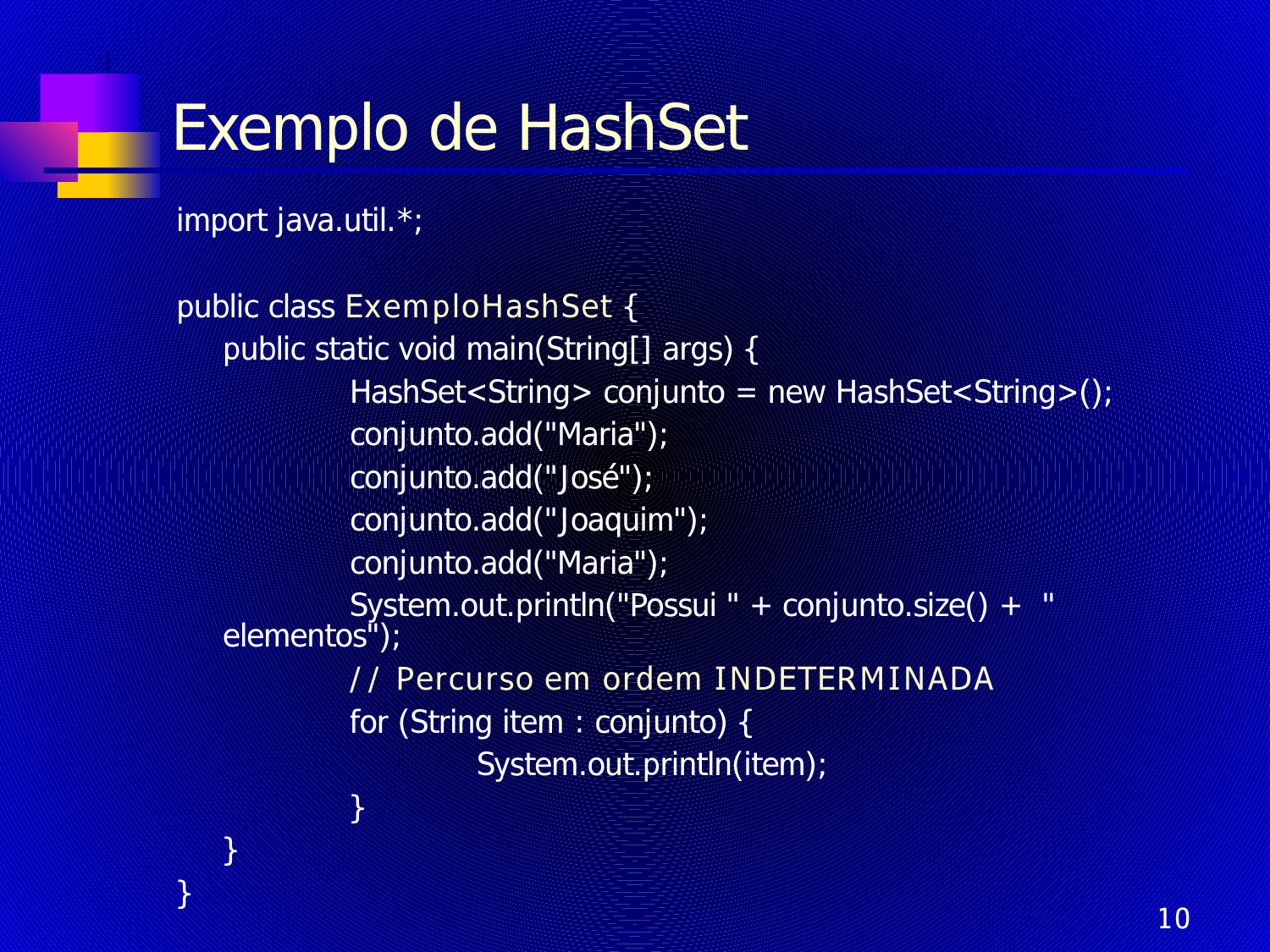

# Exemplo de HashSet
import java.util.*;

public class ExemploHashSet {
	public static void main(String[] args) {
		HashSet<String> conjunto = new HashSet<String>();
		conjunto.add("Maria");
		conjunto.add("José");
		conjunto.add("Joaquim");
		conjunto.add("Maria");
		System.out.println("Possui " + conjunto.size() +  " elementos");
		// Percurso em ordem INDETERMINADA
		for (String item : conjunto) {
			System.out.println(item);
		}
	}
}
10